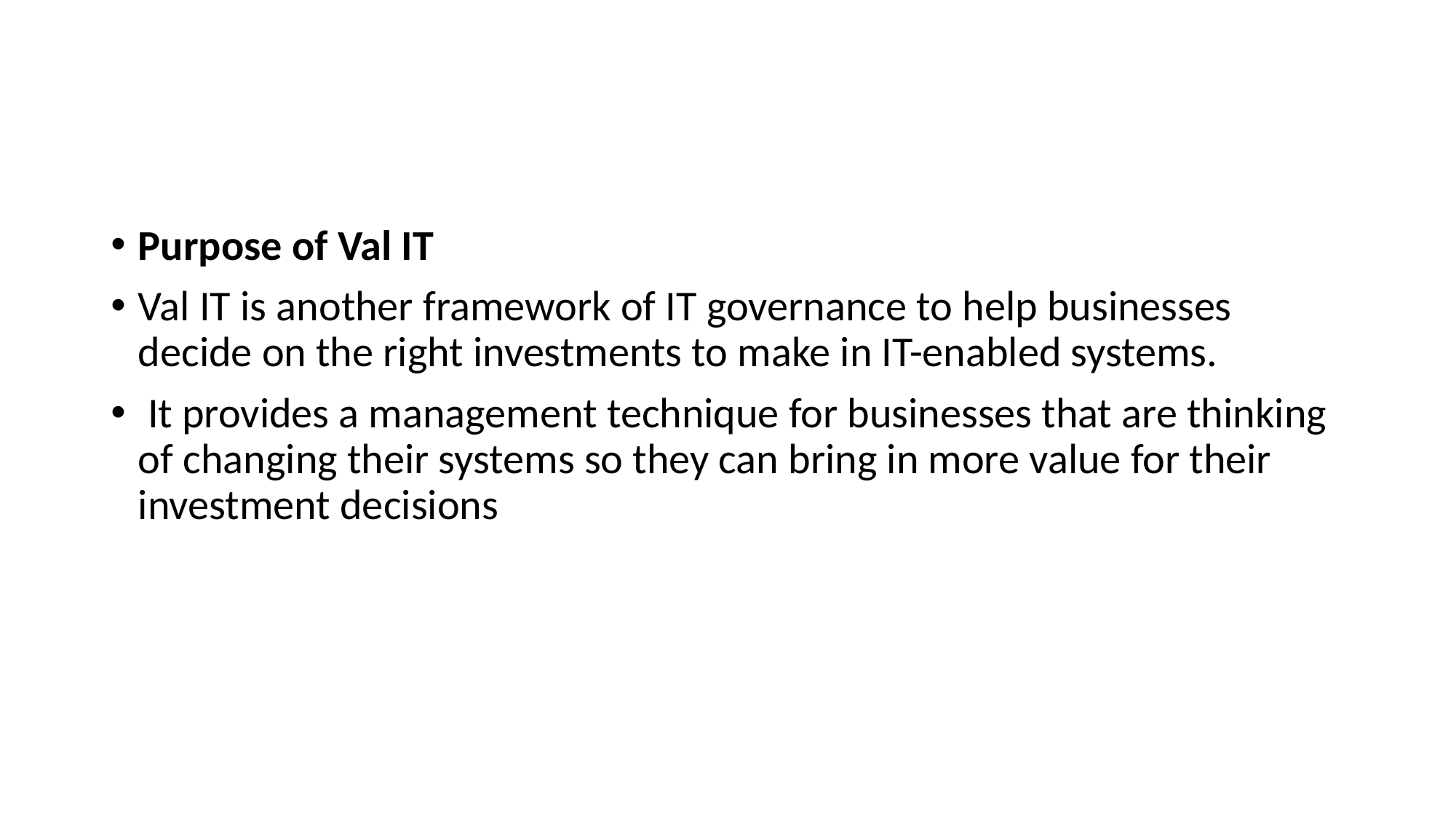

#
Purpose of Val IT
Val IT is another framework of IT governance to help businesses decide on the right investments to make in IT-enabled systems.
 It provides a management technique for businesses that are thinking of changing their systems so they can bring in more value for their investment decisions